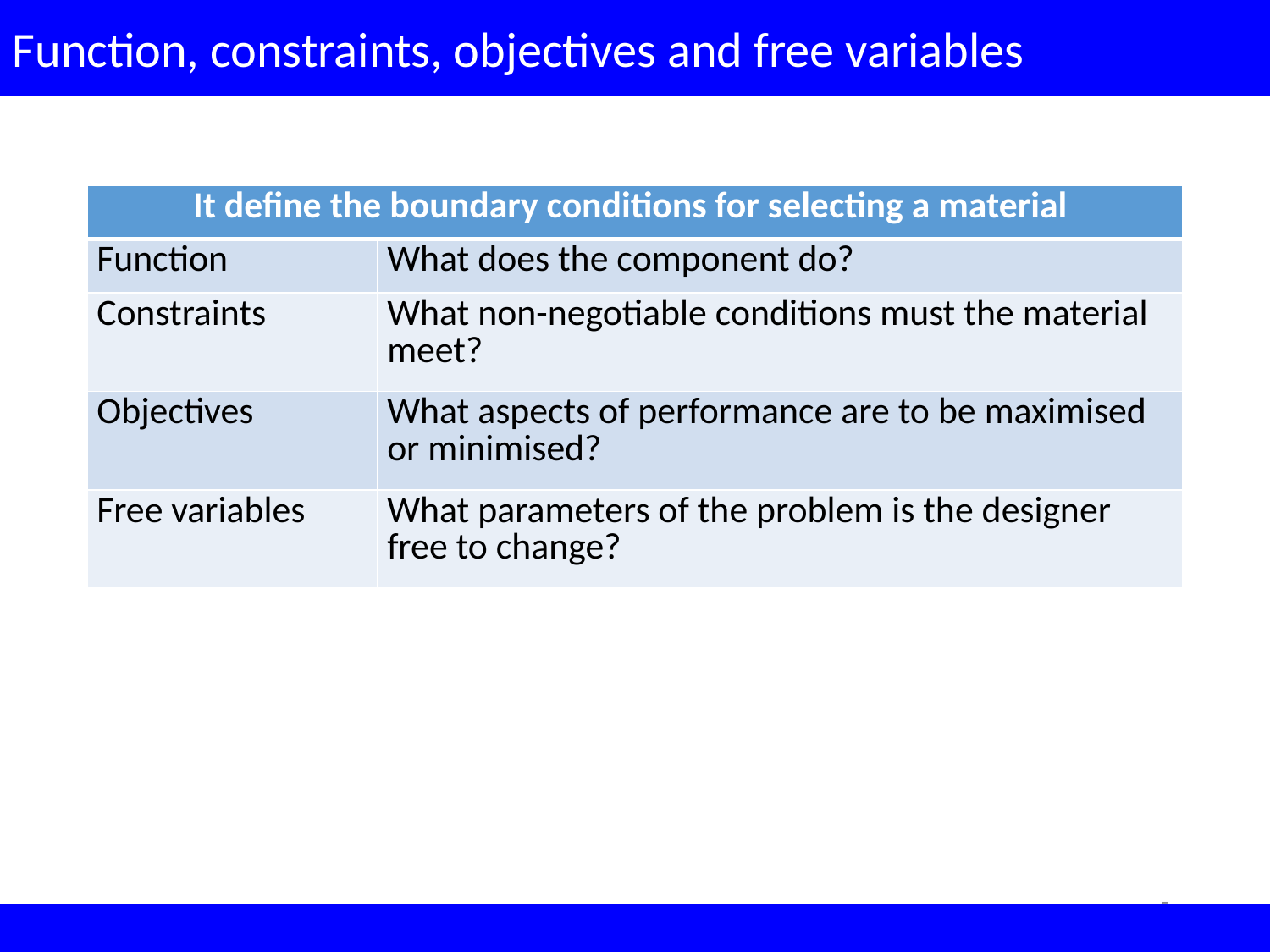

Function, constraints, objectives and free variables
| It define the boundary conditions for selecting a material |  |
| --- | --- |
| Function | What does the component do? |
| Constraints | What non-negotiable conditions must the material meet? |
| Objectives | What aspects of performance are to be maximised or minimised? |
| Free variables | What parameters of the problem is the designer free to change? |
5